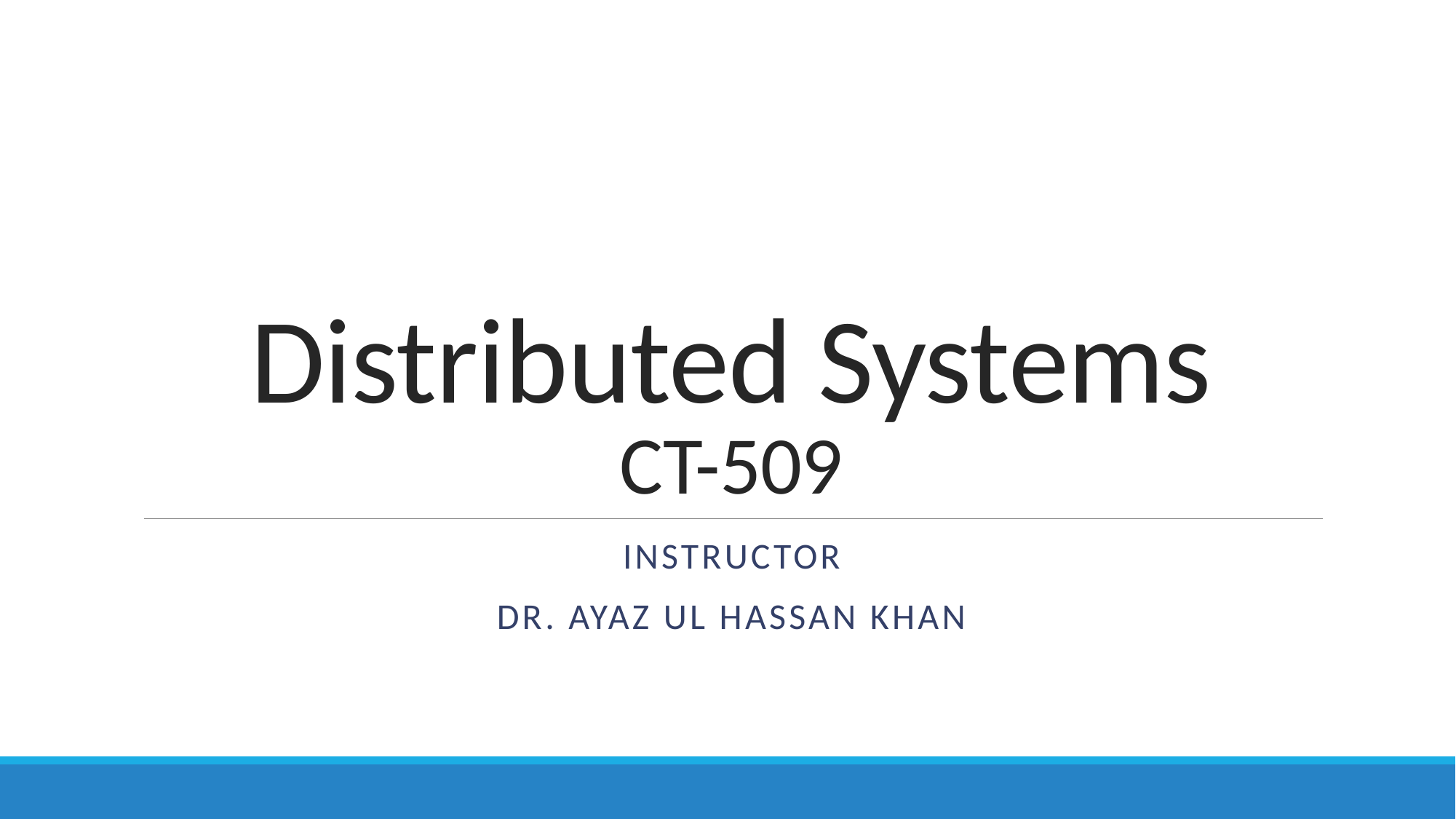

# Distributed Systems CT-509
Instructor
Dr. Ayaz ul Hassan Khan